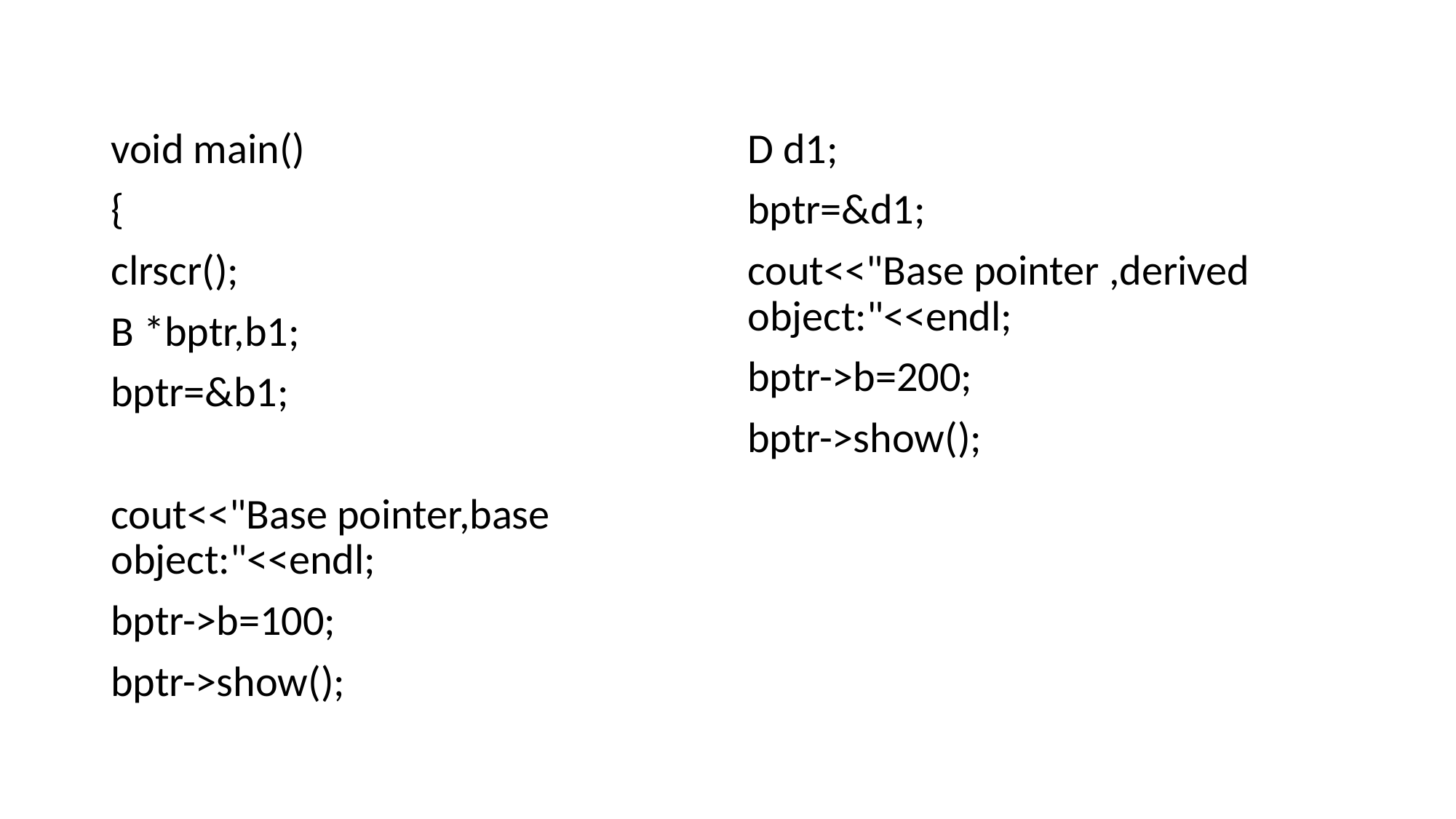

#
void main()
{
clrscr();
B *bptr,b1;
bptr=&b1;

cout<<"Base pointer,base object:"<<endl;
bptr->b=100;
bptr->show();

D d1;
bptr=&d1;
cout<<"Base pointer ,derived object:"<<endl;
bptr->b=200;
bptr->show();